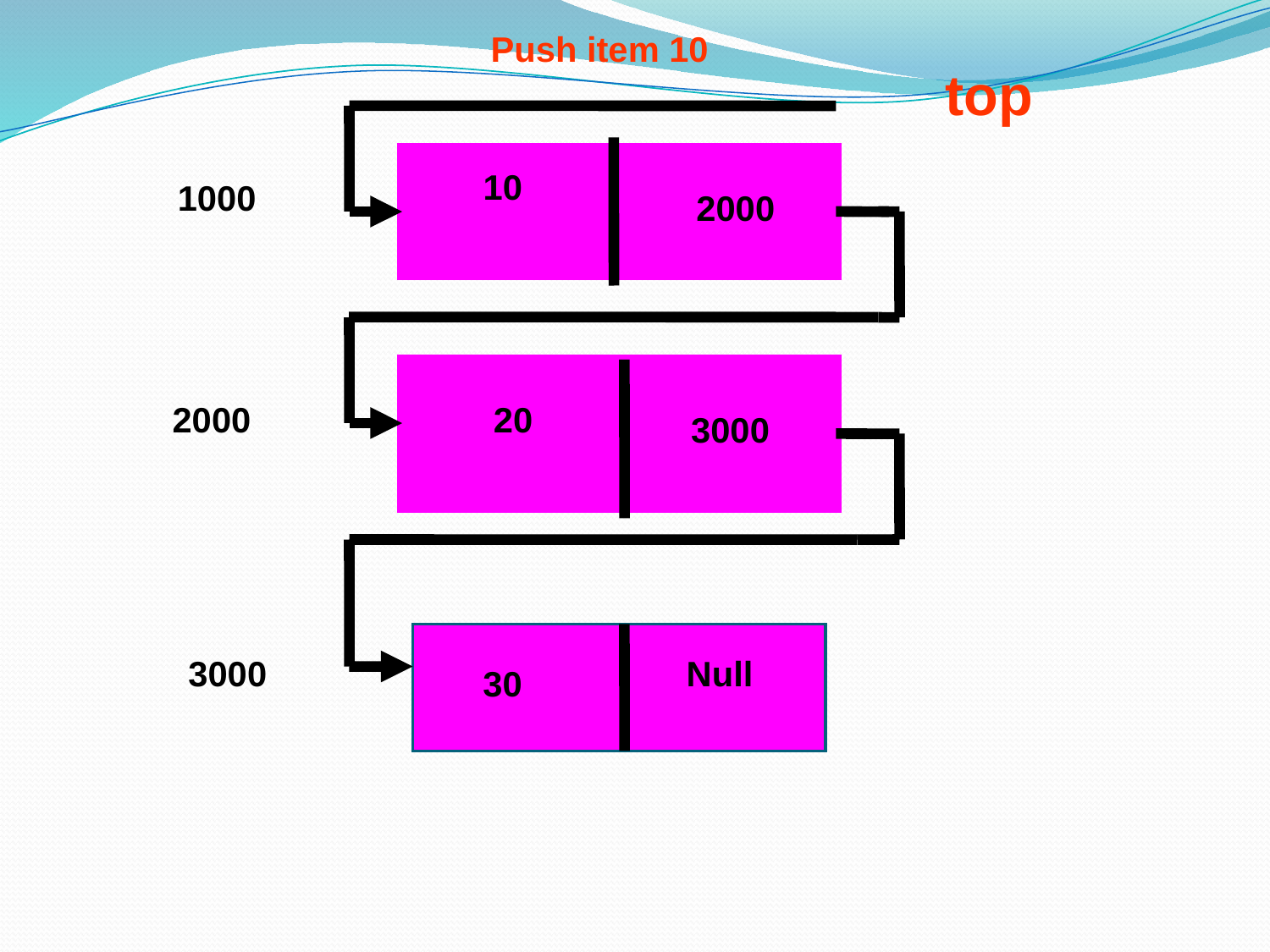

Push item 10
top

10

1000
2000

2000
20
3000

3000
Null
30